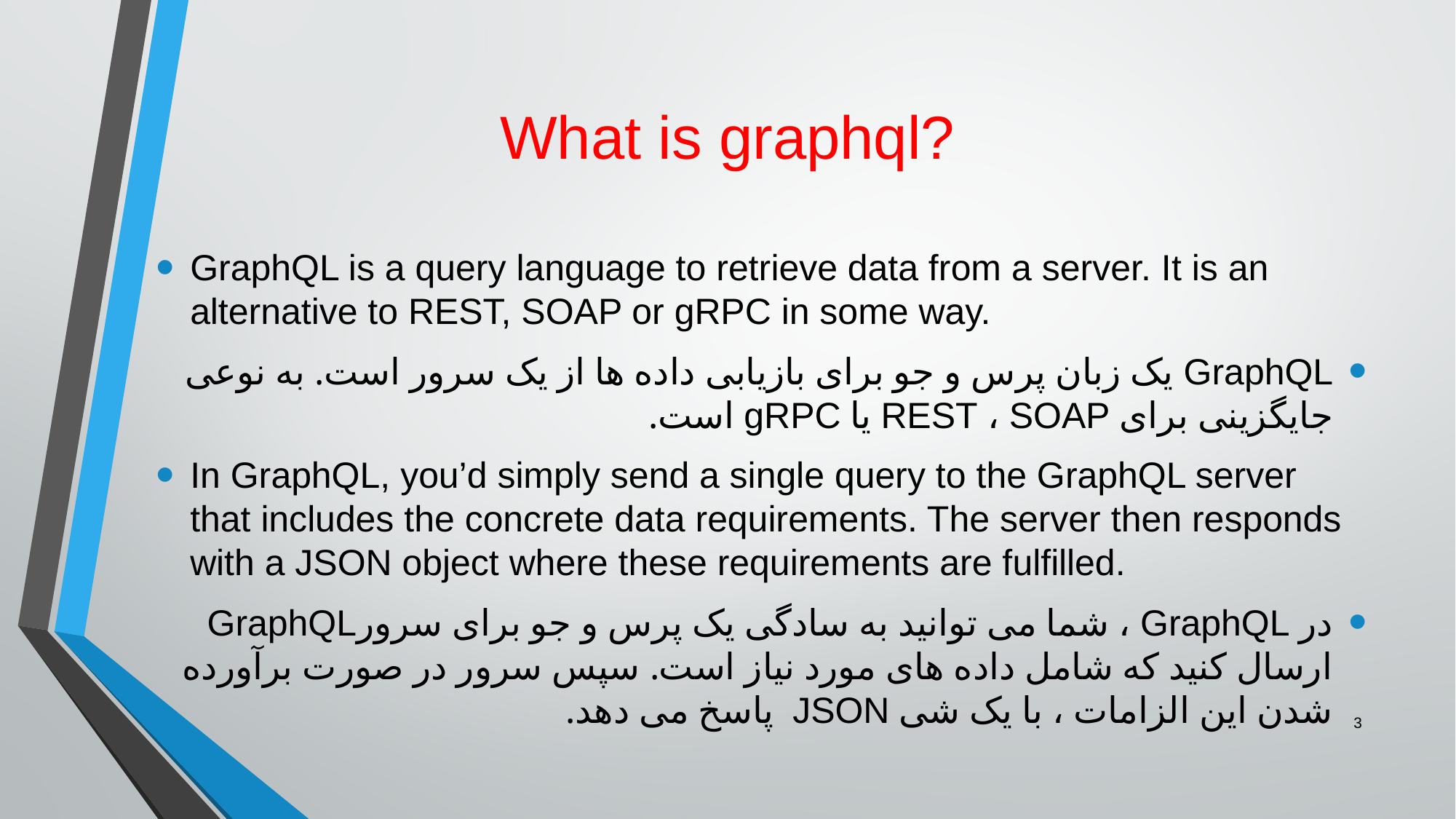

# What is graphql?
GraphQL is a query language to retrieve data from a server. It is an alternative to REST, SOAP or gRPC in some way.
GraphQL یک زبان پرس و جو برای بازیابی داده ها از یک سرور است. به نوعی جایگزینی برای REST ، SOAP یا gRPC است.
In GraphQL, you’d simply send a single query to the GraphQL server that includes the concrete data requirements. The server then responds with a JSON object where these requirements are fulfilled.
در GraphQL ، شما می توانید به سادگی یک پرس و جو برای سرورGraphQL  ارسال کنید که شامل داده های مورد نیاز است. سپس سرور در صورت برآورده شدن این الزامات ، با یک شی JSON  پاسخ می دهد.
3